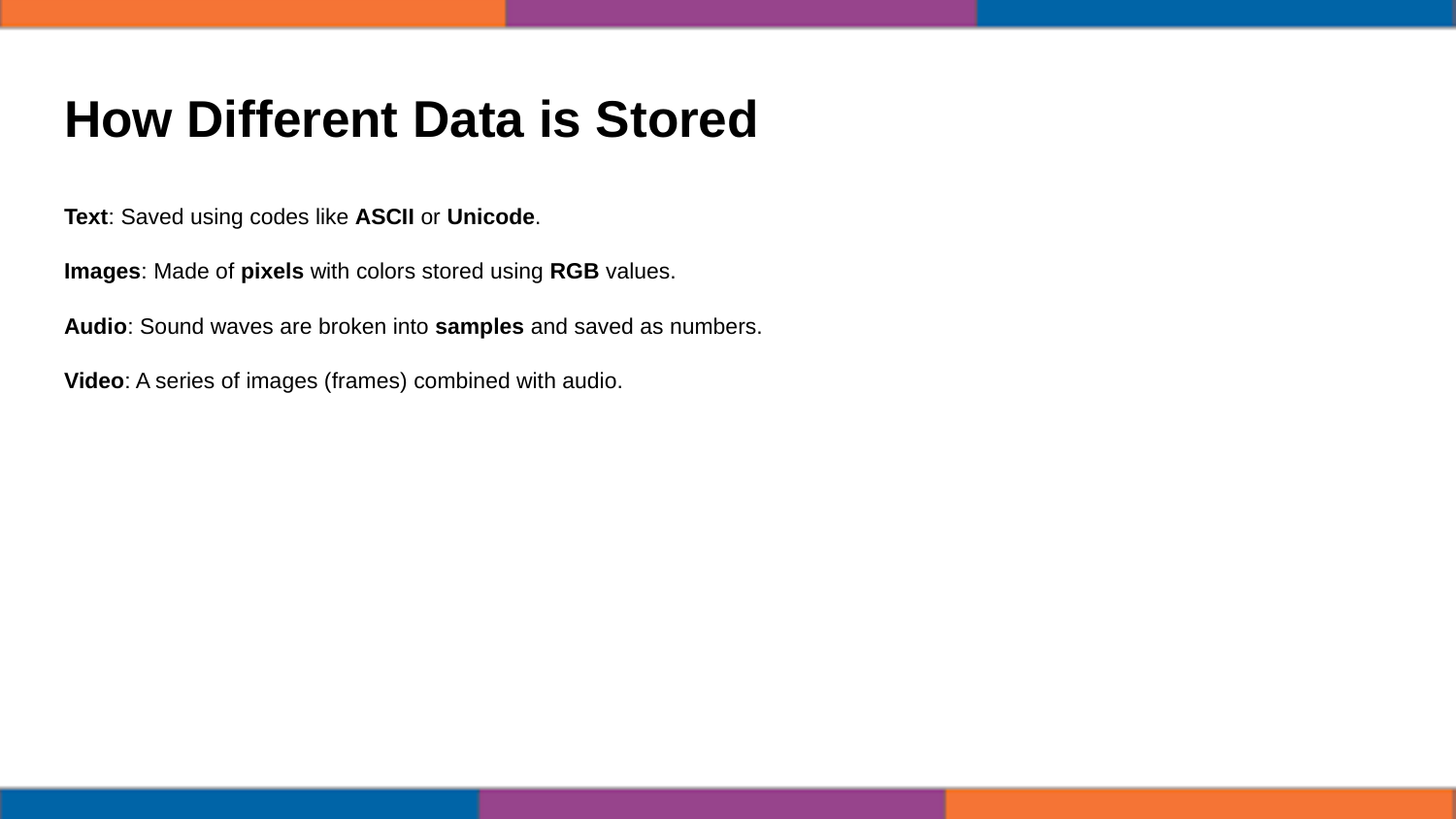

# How Different Data is Stored
Text: Saved using codes like ASCII or Unicode.
Images: Made of pixels with colors stored using RGB values.
Audio: Sound waves are broken into samples and saved as numbers.
Video: A series of images (frames) combined with audio.